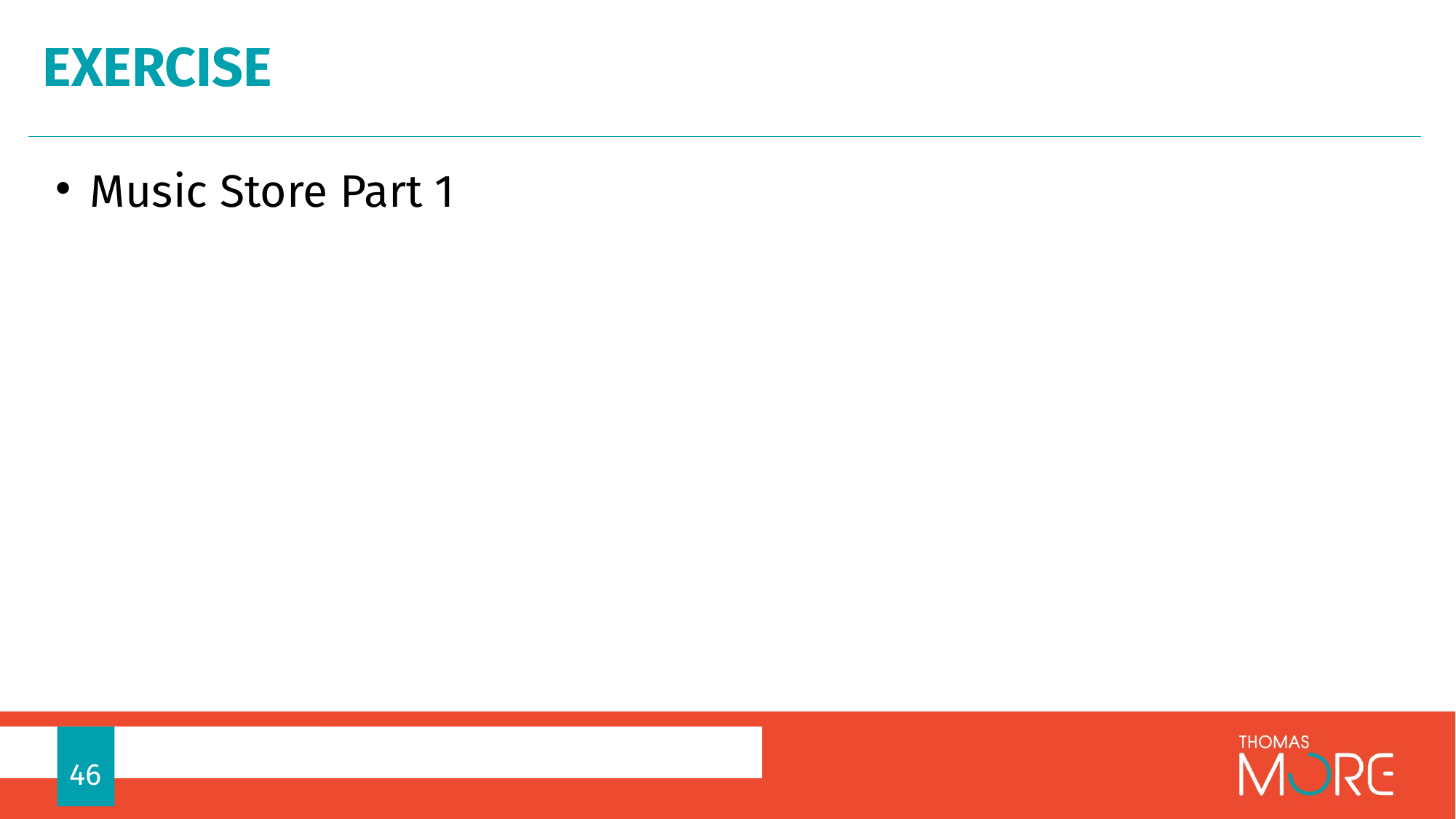

# Exercise
Music Store Part 1
46